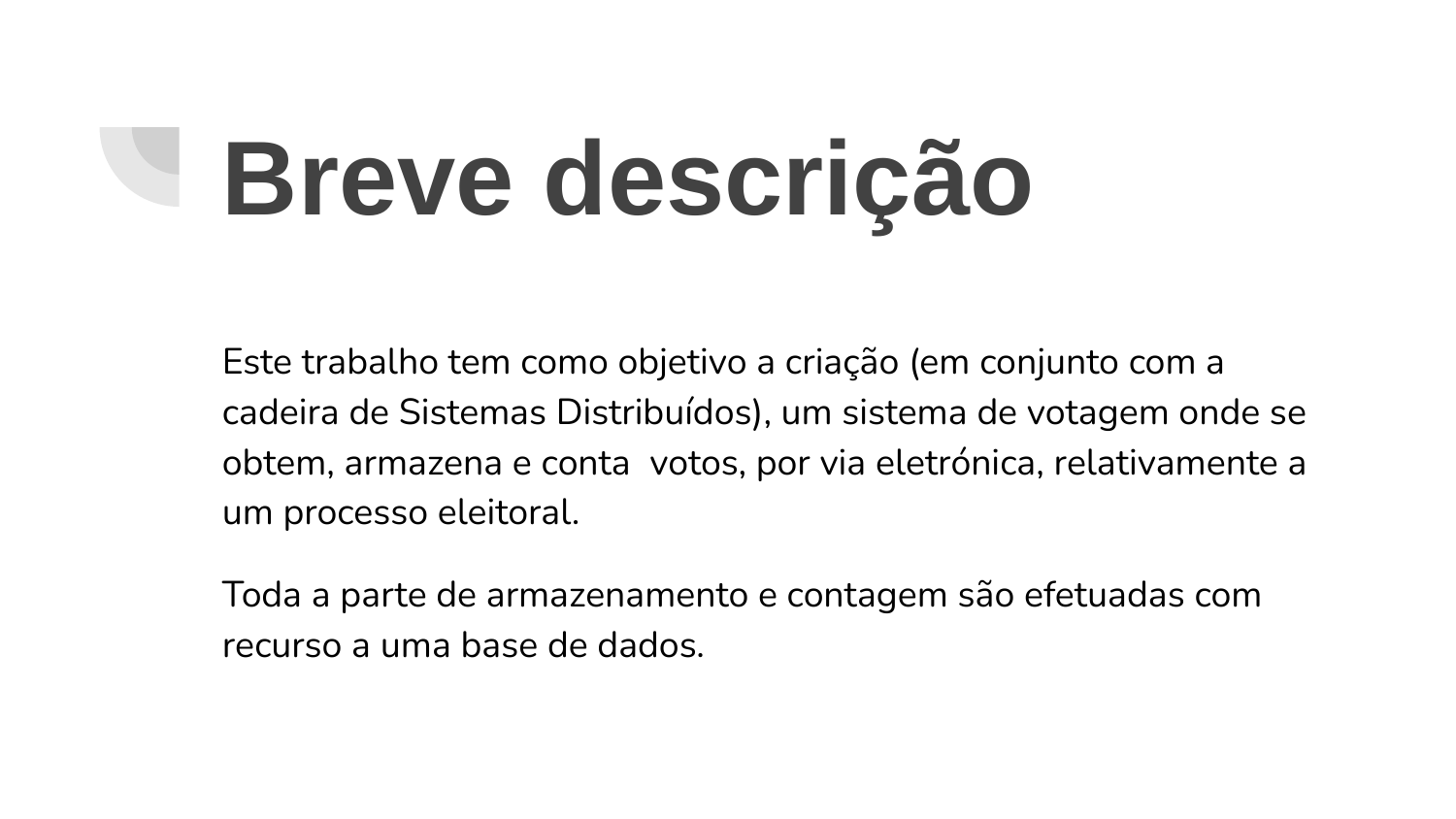

# Breve descrição
Este trabalho tem como objetivo a criação (em conjunto com a cadeira de Sistemas Distribuídos), um sistema de votagem onde se obtem, armazena e conta  votos, por via eletrónica, relativamente a um processo eleitoral.
Toda a parte de armazenamento e contagem são efetuadas com recurso a uma base de dados.